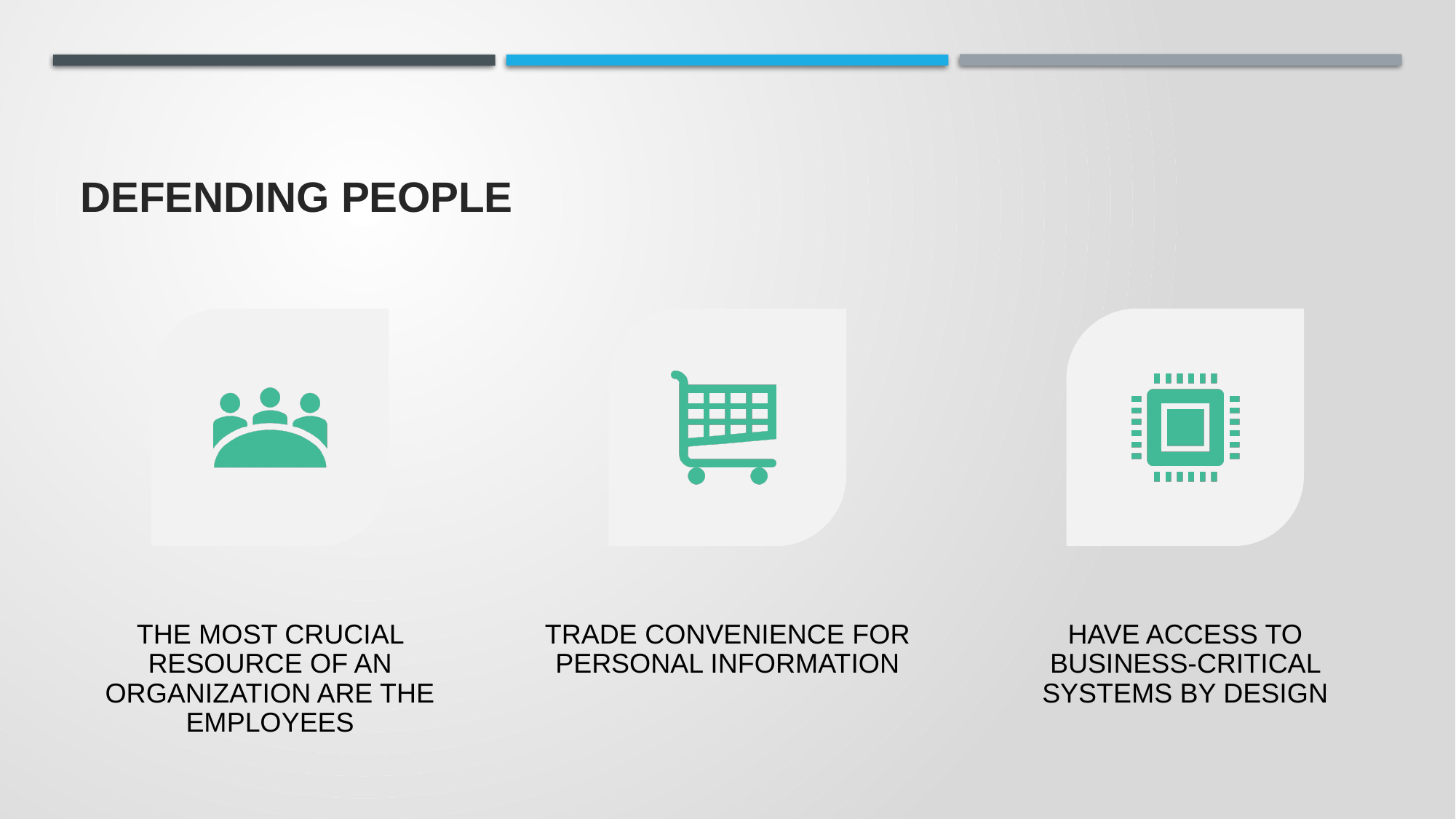

# Defending people
The most crucial resource of an organization are the employees
Trade convenience for personal information
Have access to business-critical systems by design